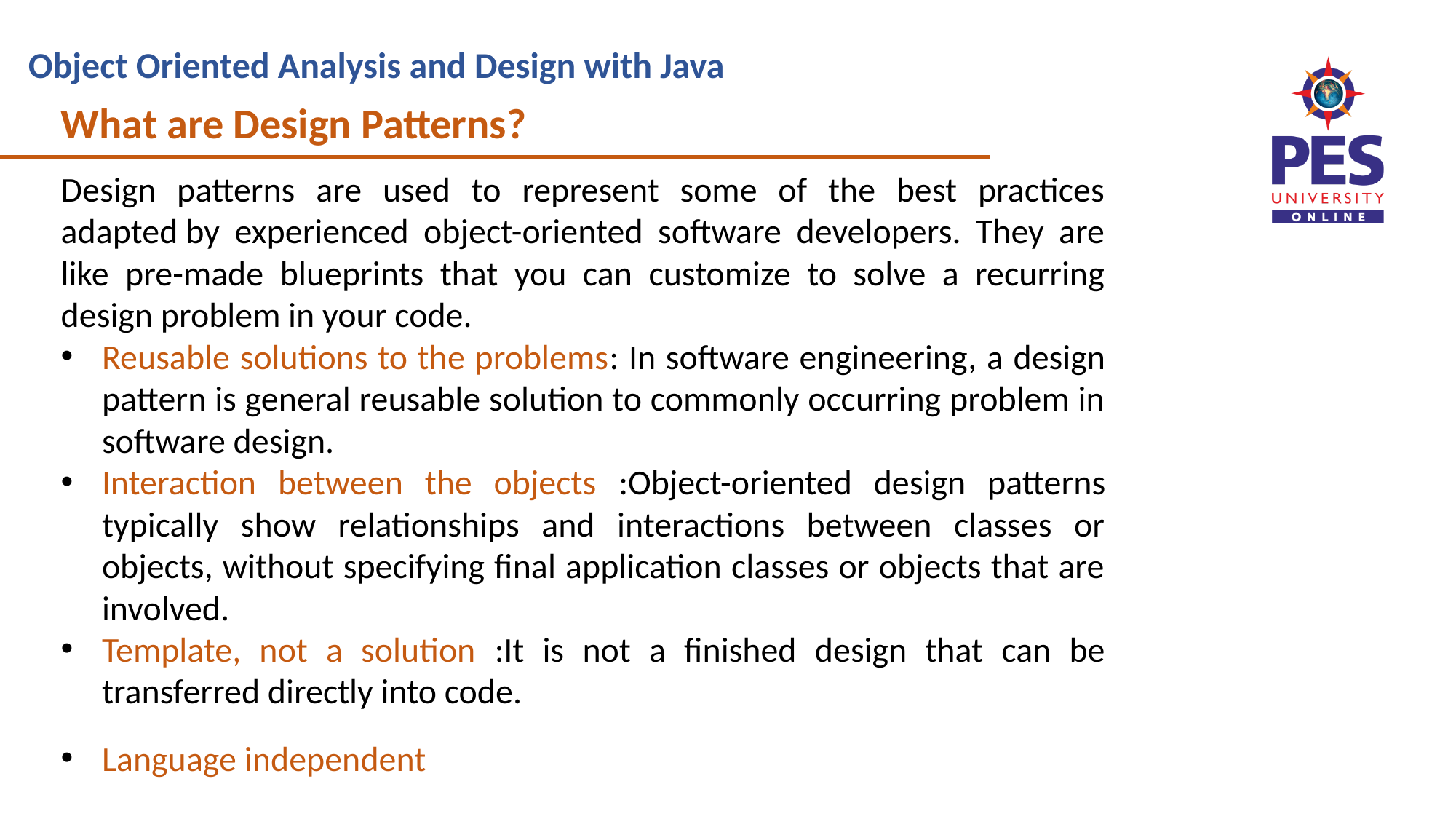

What are Design Patterns?
Design patterns are used to represent some of the best practices adapted by experienced object-oriented software developers. They are like pre-made blueprints that you can customize to solve a recurring design problem in your code.
Reusable solutions to the problems: In software engineering, a design pattern is general reusable solution to commonly occurring problem in software design.
Interaction between the objects :Object-oriented design patterns typically show relationships and interactions between classes or objects, without specifying final application classes or objects that are involved.
Template, not a solution :It is not a finished design that can be transferred directly into code.

Language independent